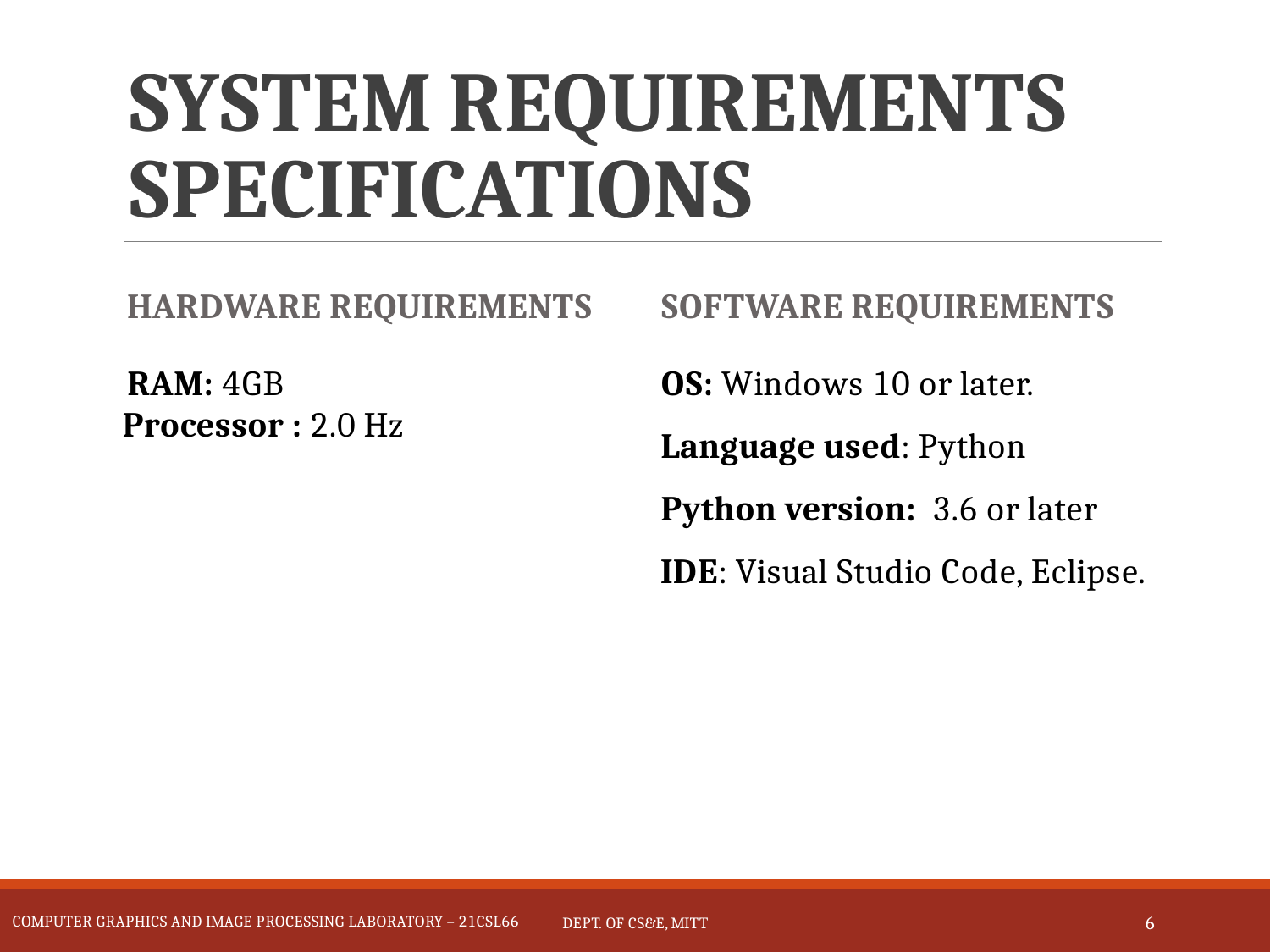

# SYSTEM REQUIREMENTS SPECIFICATIONS
HARDWARE REQUIREMENTS
SOFTWARE REQUIREMENTS
RAM: 4GB
Processor : 2.0 Hz

OS: Windows 10 or later.
Language used: Python
Python version:  3.6 or later
IDE: Visual Studio Code, Eclipse.
Computer graphics AND IMAGE PROCESSING laboratory – 21csl66
Computer graphics and image processing laboratory – 21csl66
Dept. of CS&E, MITT
6